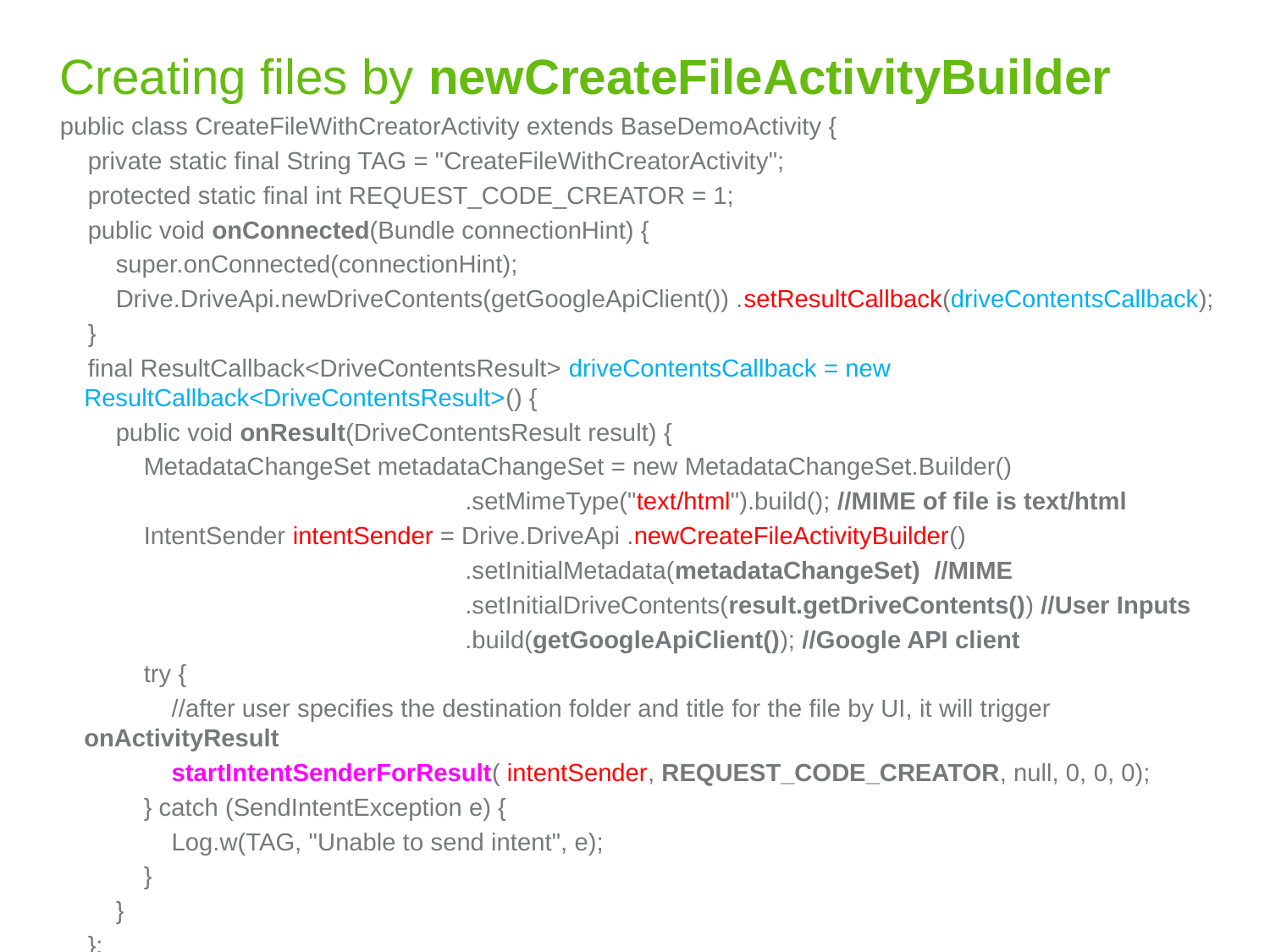

# Creating files by newCreateFileActivityBuilder
public class CreateFileWithCreatorActivity extends BaseDemoActivity {
    private static final String TAG = "CreateFileWithCreatorActivity";
    protected static final int REQUEST_CODE_CREATOR = 1;
    public void onConnected(Bundle connectionHint) {
        super.onConnected(connectionHint);
        Drive.DriveApi.newDriveContents(getGoogleApiClient()) .setResultCallback(driveContentsCallback);
    }
    final ResultCallback<DriveContentsResult> driveContentsCallback = new 	ResultCallback<DriveContentsResult>() {
        public void onResult(DriveContentsResult result) {
            MetadataChangeSet metadataChangeSet = new MetadataChangeSet.Builder()
				.setMimeType("text/html").build(); //MIME of file is text/html
            IntentSender intentSender = Drive.DriveApi .newCreateFileActivityBuilder()
				.setInitialMetadata(metadataChangeSet)  //MIME
				.setInitialDriveContents(result.getDriveContents()) //User Inputs
				.build(getGoogleApiClient()); //Google API client
            try {
                //after user specifies the destination folder and title for the file by UI, it will trigger onActivityResult
                startIntentSenderForResult( intentSender, REQUEST_CODE_CREATOR, null, 0, 0, 0);
            } catch (SendIntentException e) {
                Log.w(TAG, "Unable to send intent", e);
            }
        }
    };
}